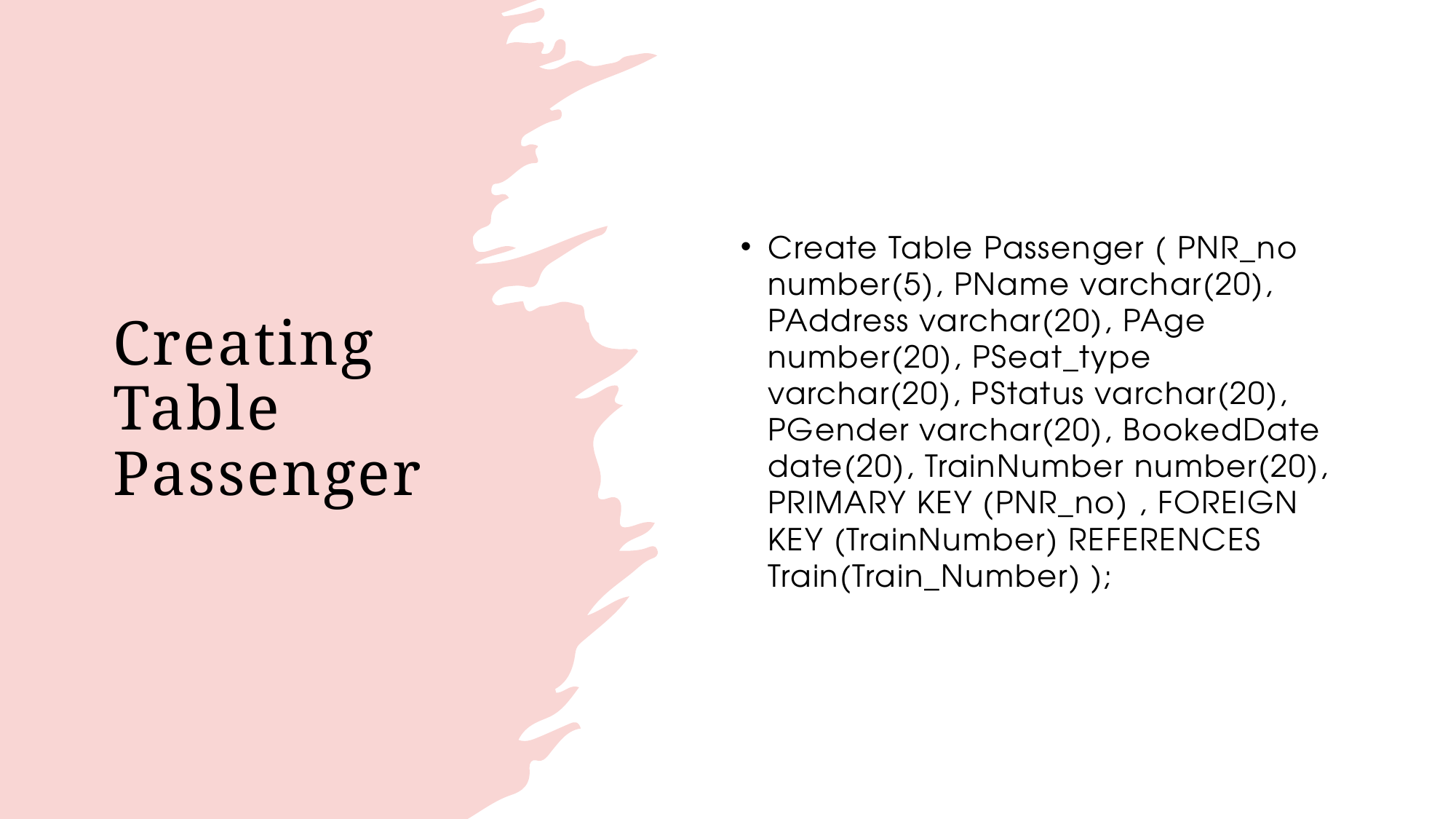

# Creating Table Passenger
Create Table Passenger ( PNR_no number(5), PName varchar(20), PAddress varchar(20), PAge number(20), PSeat_type varchar(20), PStatus varchar(20), PGender varchar(20), BookedDate date(20), TrainNumber number(20), PRIMARY KEY (PNR_no) , FOREIGN KEY (TrainNumber) REFERENCES Train(Train_Number) );